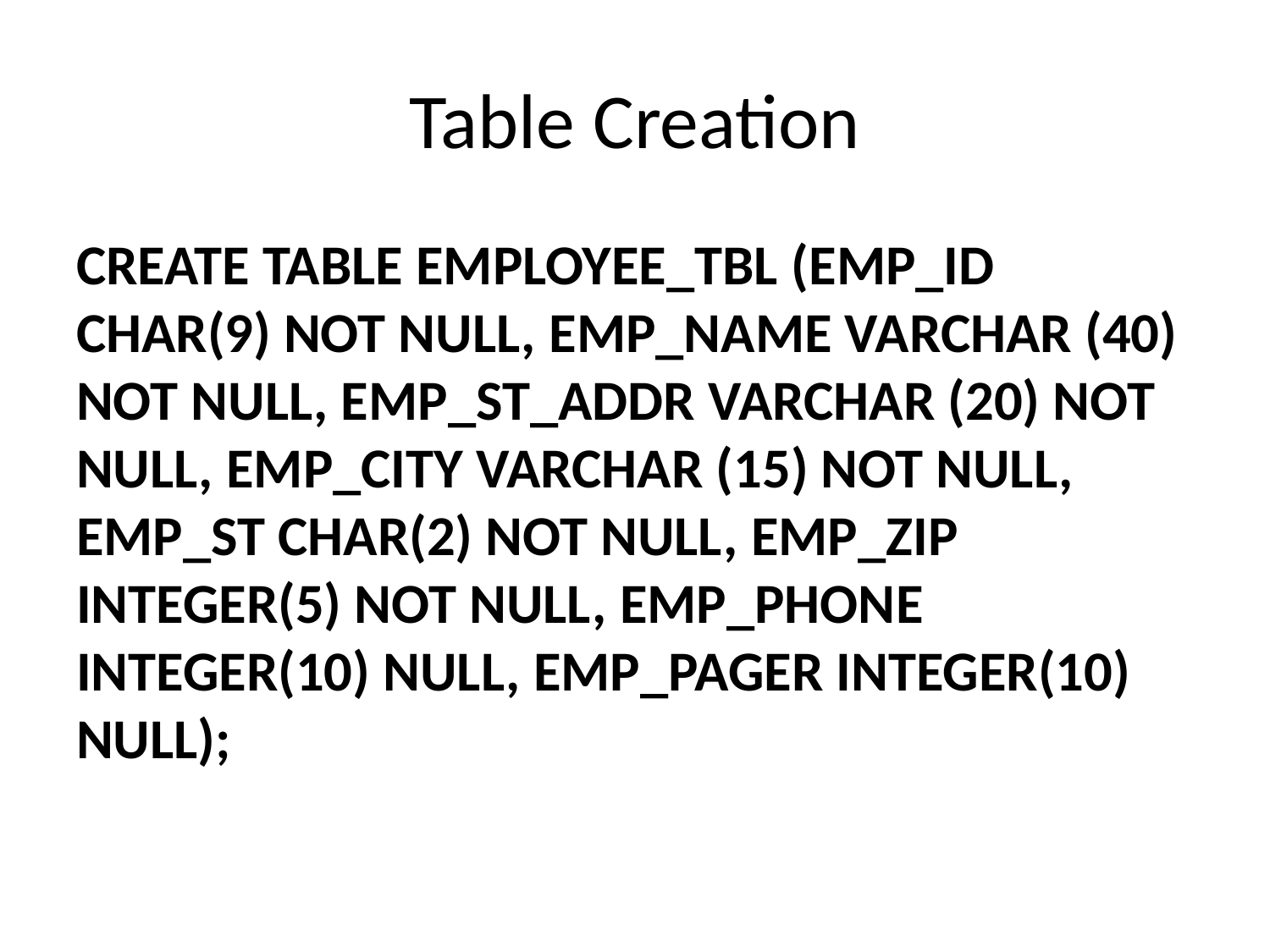

# Table Creation
CREATE TABLE EMPLOYEE_TBL (EMP_ID CHAR(9) NOT NULL, EMP_NAME VARCHAR (40) NOT NULL, EMP_ST_ADDR VARCHAR (20) NOT NULL, EMP_CITY VARCHAR (15) NOT NULL, EMP_ST CHAR(2) NOT NULL, EMP_ZIP INTEGER(5) NOT NULL, EMP_PHONE INTEGER(10) NULL, EMP_PAGER INTEGER(10) NULL);